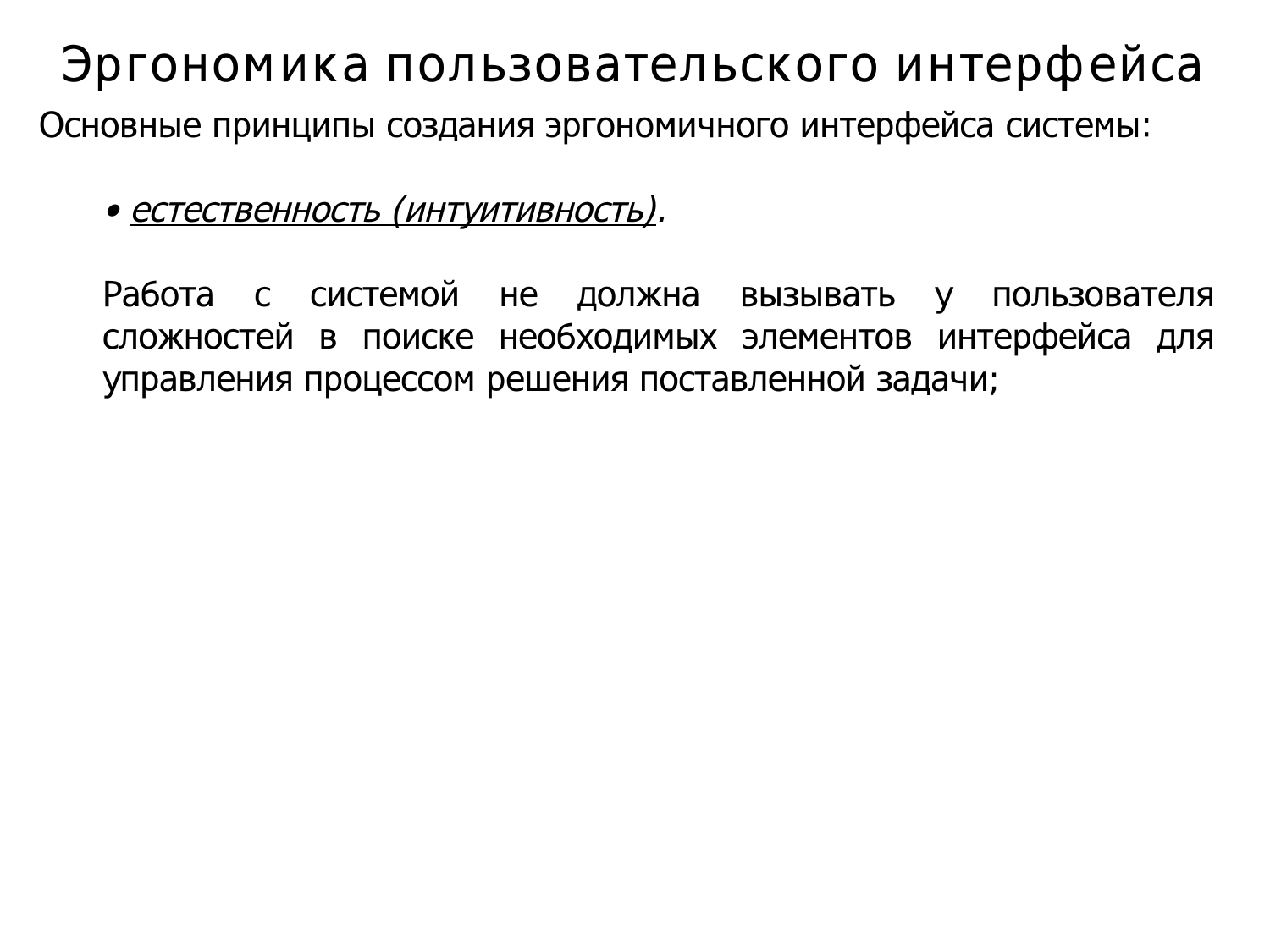

Эргономика пользовательского интерфейса
Основные принципы создания эргономичного интерфейса системы:

• естественность (интуитивность).

Работа с системой не должна вызывать у пользователя сложностей в поиске необ­ходимых элементов интерфейса для управления процессом ре­шения поставленной задачи;